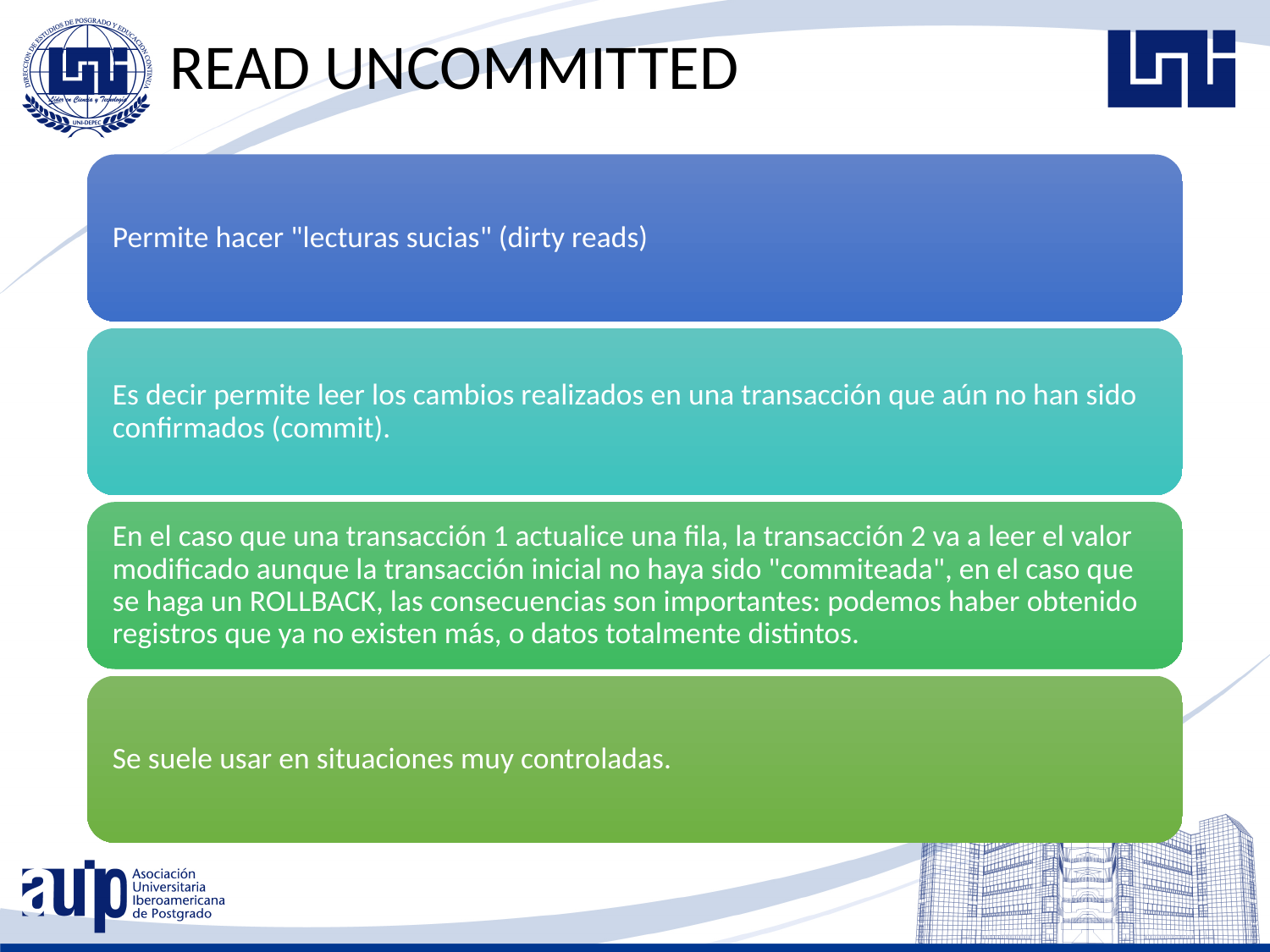

# READ UNCOMMITTED
Permite hacer "lecturas sucias" (dirty reads)
Es decir permite leer los cambios realizados en una transacción que aún no han sido confirmados (commit).
En el caso que una transacción 1 actualice una fila, la transacción 2 va a leer el valor modificado aunque la transacción inicial no haya sido "commiteada", en el caso que se haga un ROLLBACK, las consecuencias son importantes: podemos haber obtenido registros que ya no existen más, o datos totalmente distintos.
Se suele usar en situaciones muy controladas.